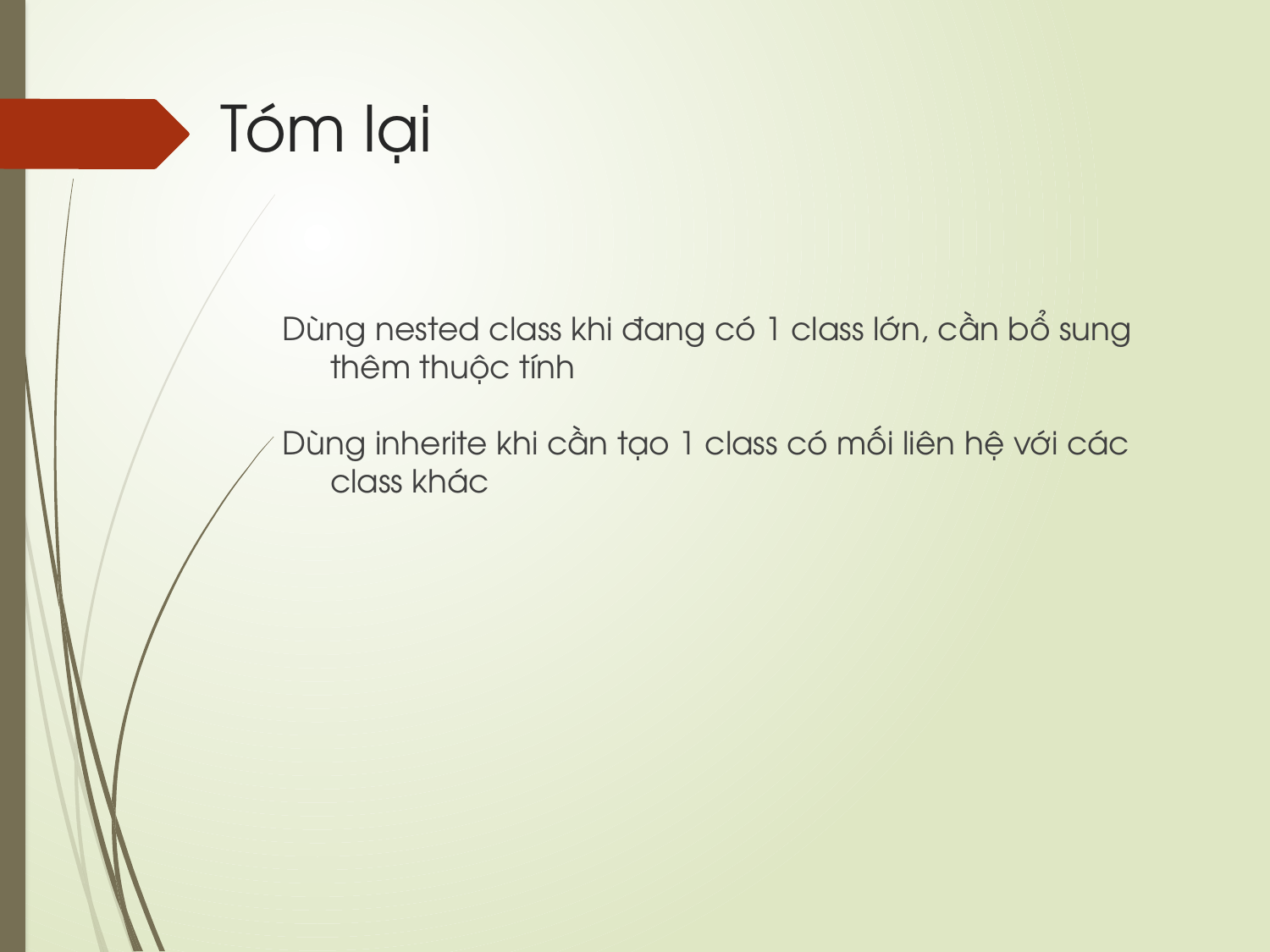

# Tóm lại
Dùng nested class khi đang có 1 class lớn, cần bổ sung thêm thuộc tính

Dùng inherite khi cần tạo 1 class có mối liên hệ với các class khác